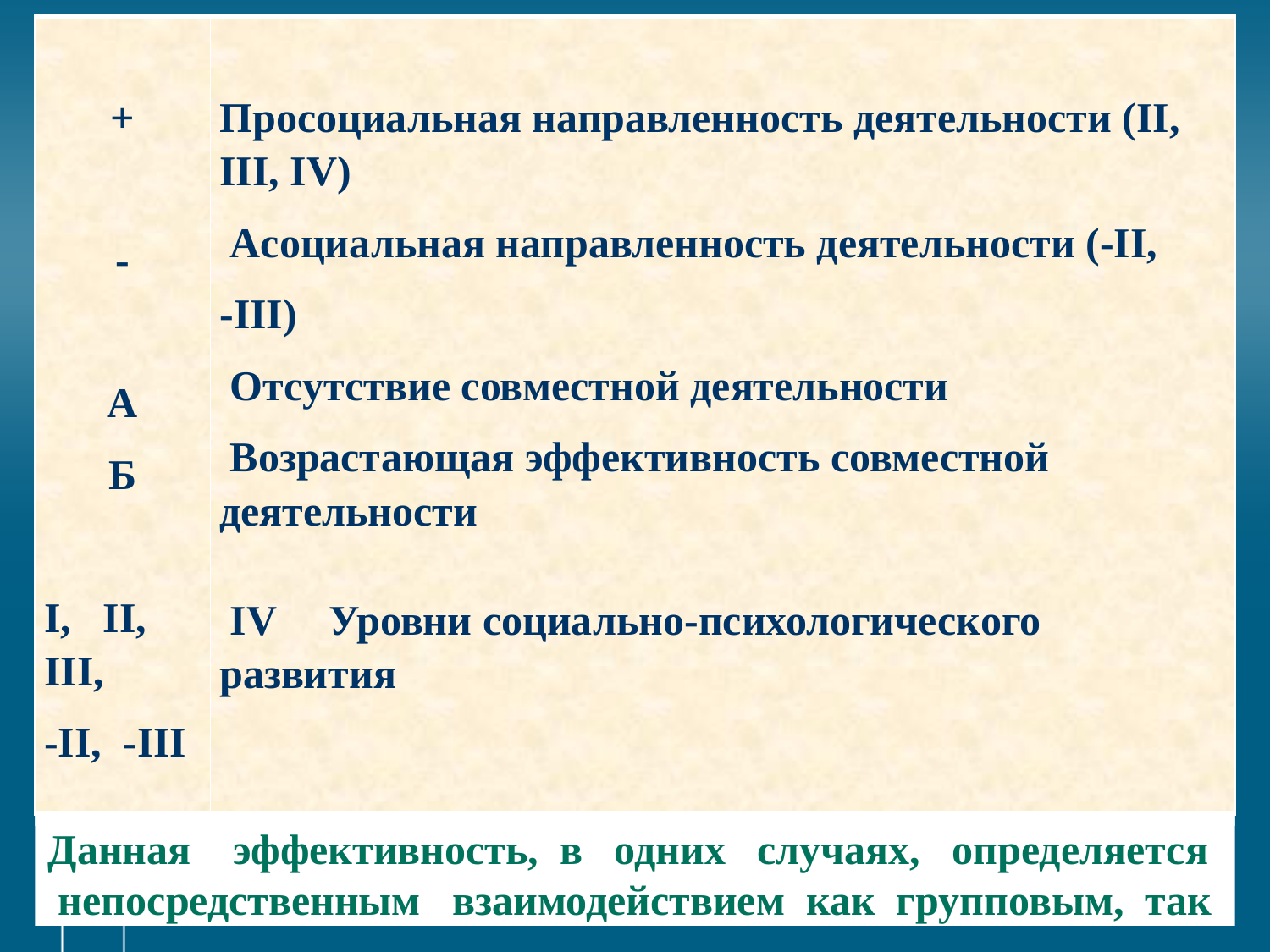

# .
| + - А Б   I, II, III, -II, -III | Просоциальная направленность деятельности (II, III, IV)  Асоциальная направленность деятельности (-II, -III)  Отсутствие совместной деятельности  Возрастающая эффективность совместной деятельности IV Уровни социально-психологического развития |
| --- | --- |
Данная    эффективность,  в   одних   случаях,   определяется   непосредственным   взаимодействием  как  групповым,  так